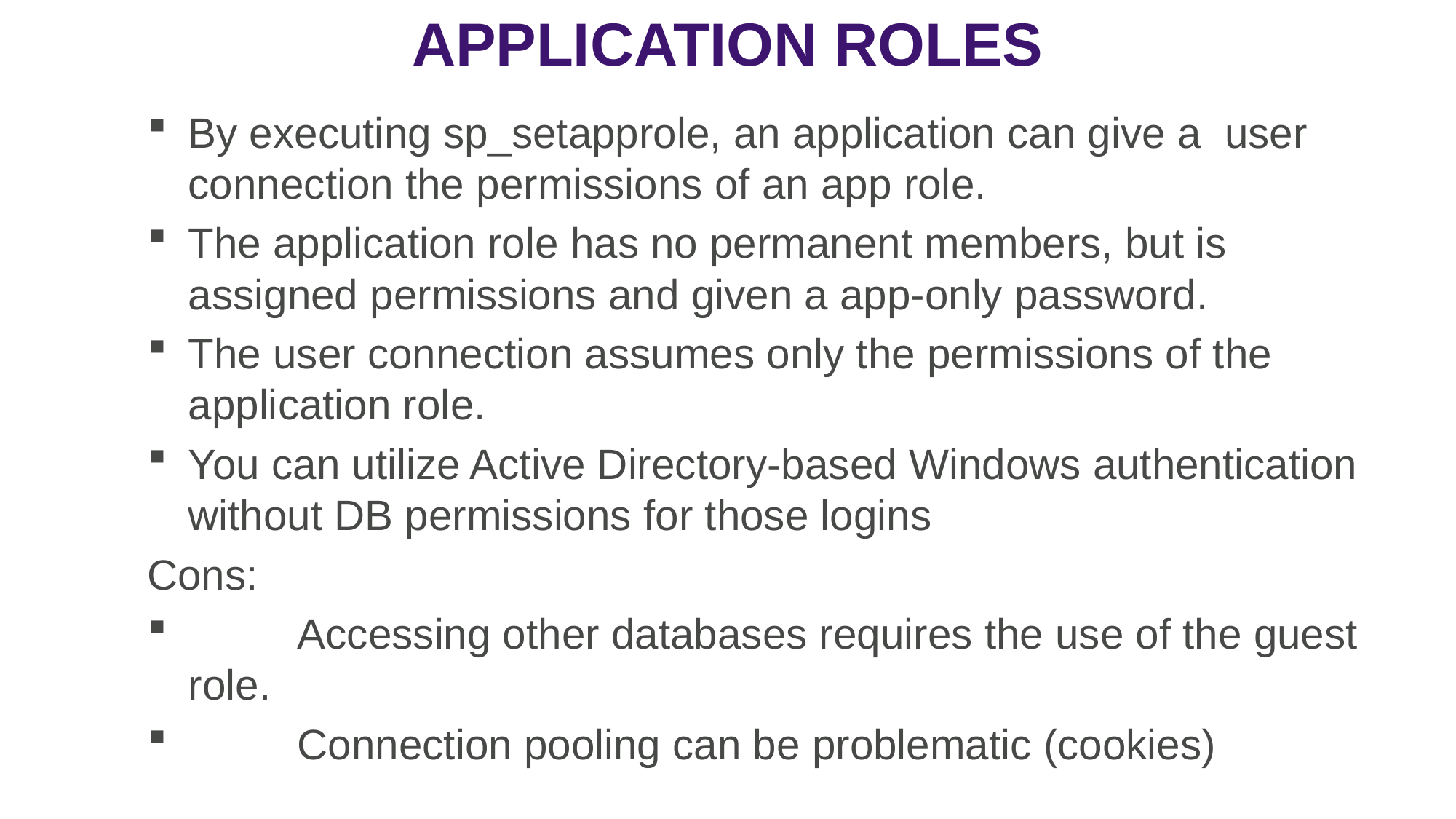

Application roles
By executing sp_setapprole, an application can give a  user connection the permissions of an app role.
The application role has no permanent members, but is assigned permissions and given a app-only password.
The user connection assumes only the permissions of the application role.
You can utilize Active Directory-based Windows authentication without DB permissions for those logins
Cons:
	Accessing other databases requires the use of the guest role.
	Connection pooling can be problematic (cookies)